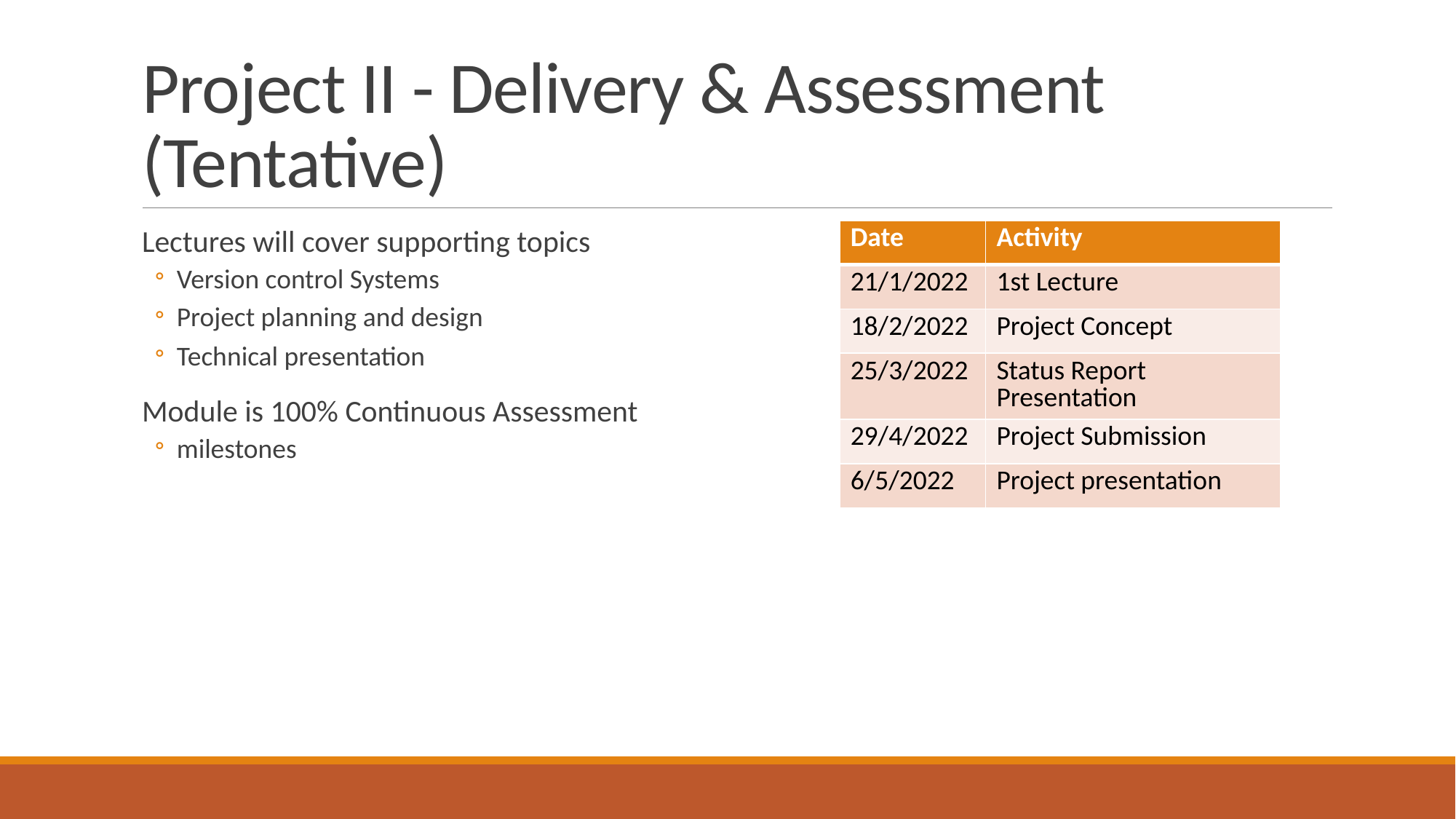

# Project II - Delivery & Assessment (Tentative)
Lectures will cover supporting topics
Version control Systems
Project planning and design
Technical presentation
Module is 100% Continuous Assessment
milestones

| Date | Activity |
| --- | --- |
| 21/1/2022 | 1st Lecture |
| 18/2/2022 | Project Concept |
| 25/3/2022 | Status Report Presentation |
| 29/4/2022 | Project Submission |
| 6/5/2022 | Project presentation |